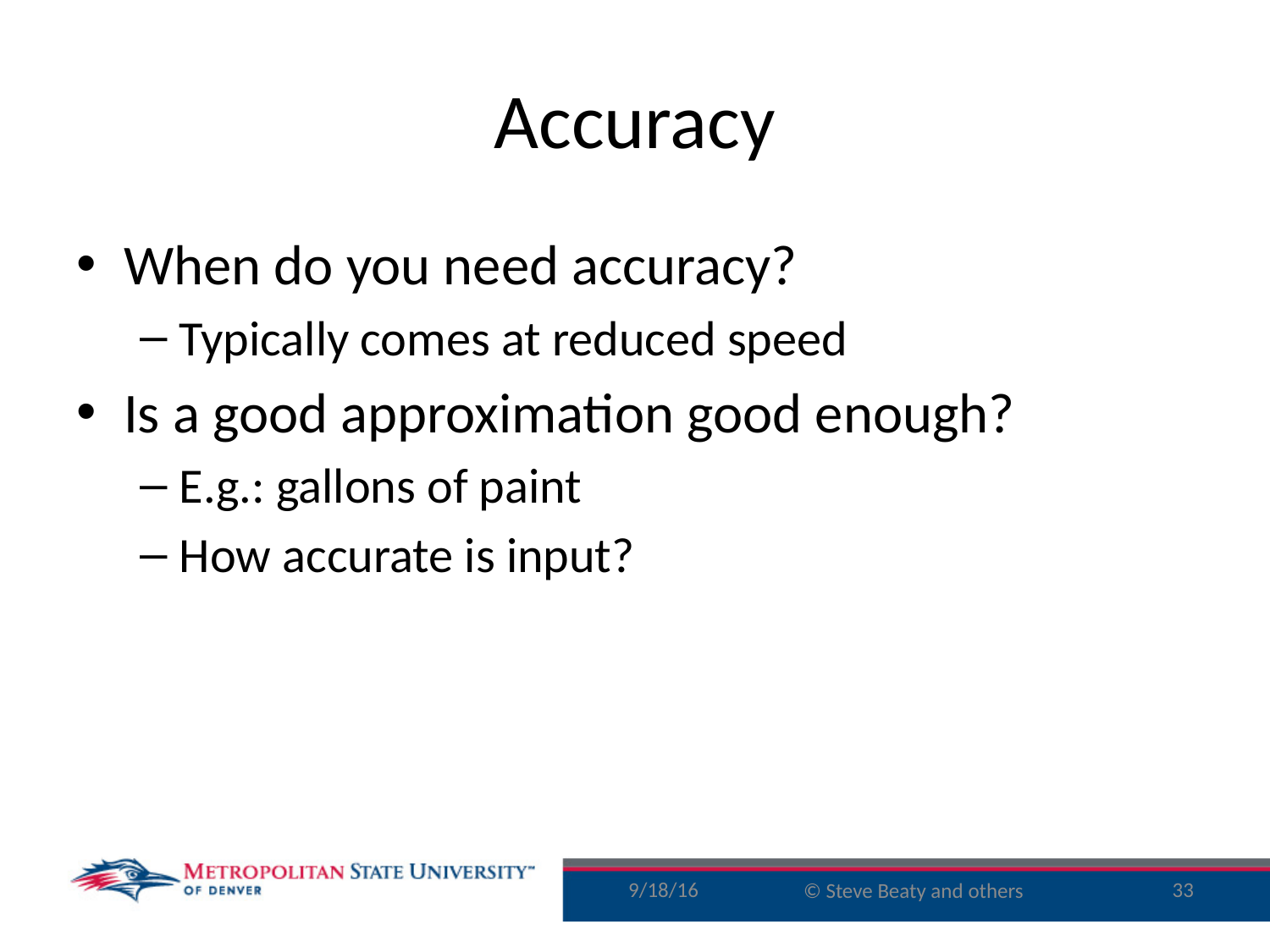

# Accuracy
When do you need accuracy?
Typically comes at reduced speed
Is a good approximation good enough?
E.g.: gallons of paint
How accurate is input?
9/18/16
33
© Steve Beaty and others